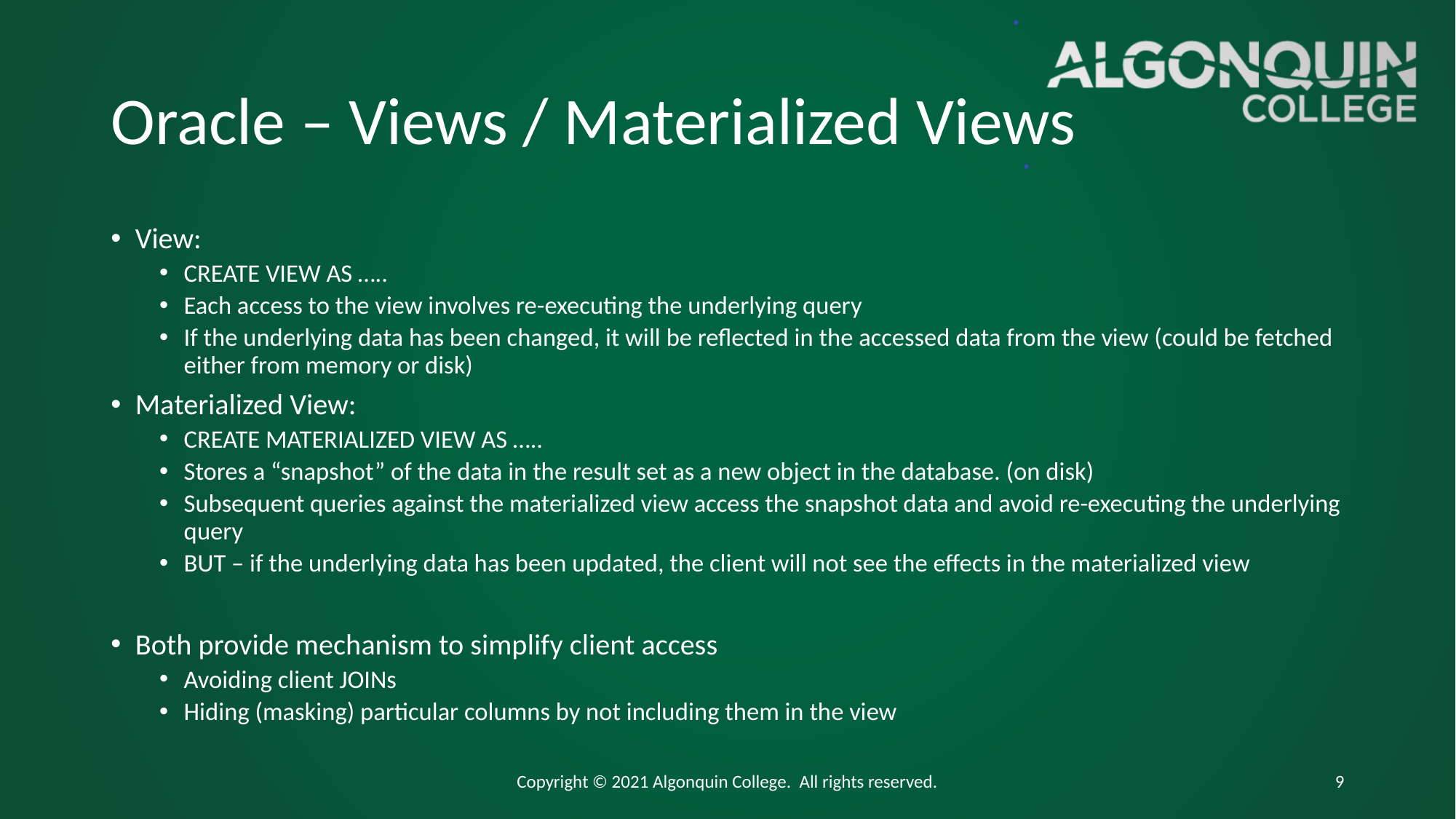

# Oracle – Views / Materialized Views
View:
CREATE VIEW AS …..
Each access to the view involves re-executing the underlying query
If the underlying data has been changed, it will be reflected in the accessed data from the view (could be fetched either from memory or disk)
Materialized View:
CREATE MATERIALIZED VIEW AS …..
Stores a “snapshot” of the data in the result set as a new object in the database. (on disk)
Subsequent queries against the materialized view access the snapshot data and avoid re-executing the underlying query
BUT – if the underlying data has been updated, the client will not see the effects in the materialized view

Both provide mechanism to simplify client access
Avoiding client JOINs
Hiding (masking) particular columns by not including them in the view
Copyright © 2021 Algonquin College.  All rights reserved.
9